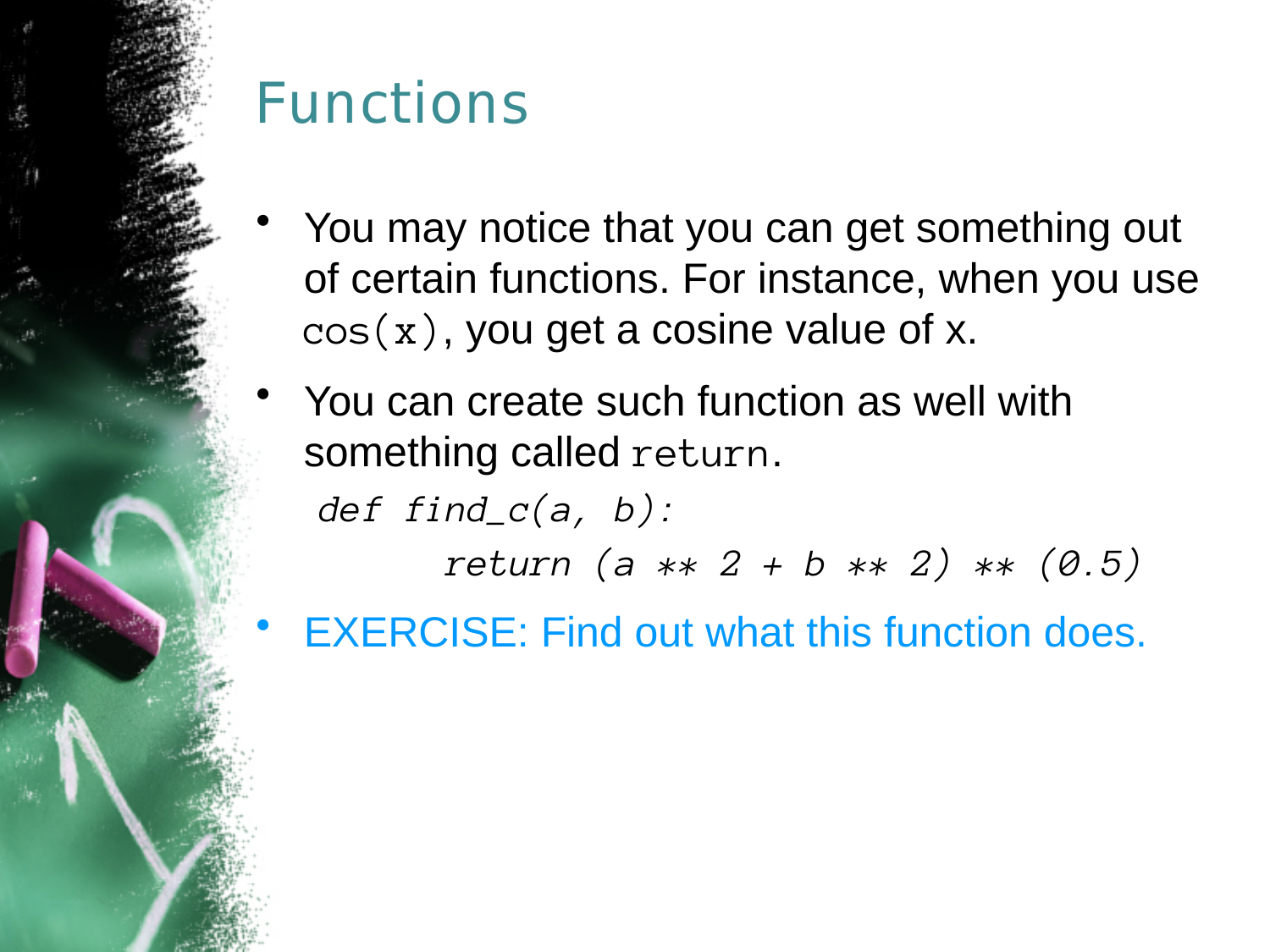

# Functions
You may notice that you can get something out of certain functions. For instance, when you use cos(x), you get a cosine value of x.
You can create such function as well with something called return.
def find_c(a, b):
	return (a ** 2 + b ** 2) ** (0.5)
EXERCISE: Find out what this function does.